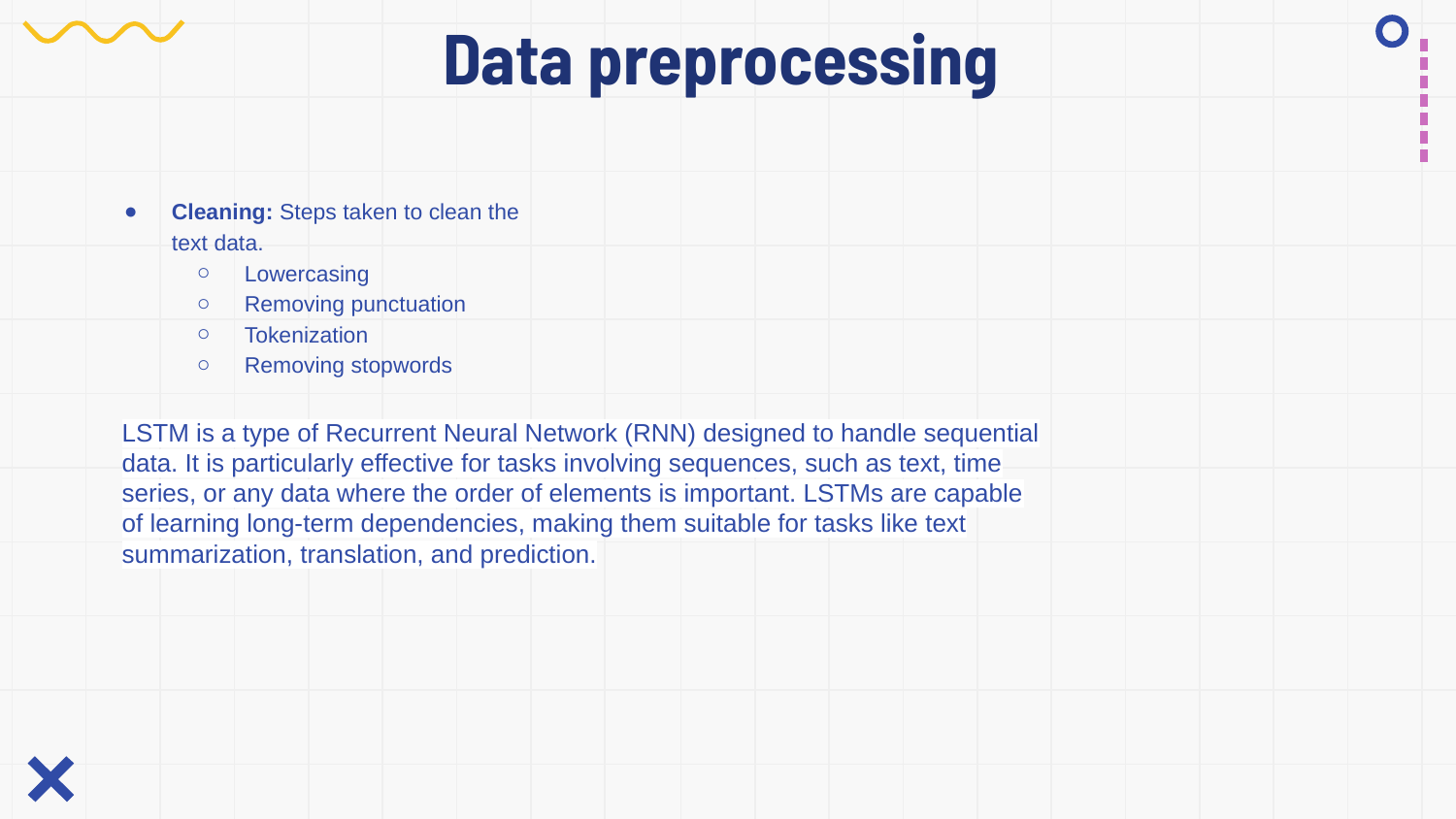

# Data preprocessing

Cleaning: Steps taken to clean the text data.
Lowercasing
Removing punctuation
Tokenization
Removing stopwords
LSTM is a type of Recurrent Neural Network (RNN) designed to handle sequential data. It is particularly effective for tasks involving sequences, such as text, time series, or any data where the order of elements is important. LSTMs are capable of learning long-term dependencies, making them suitable for tasks like text summarization, translation, and prediction.